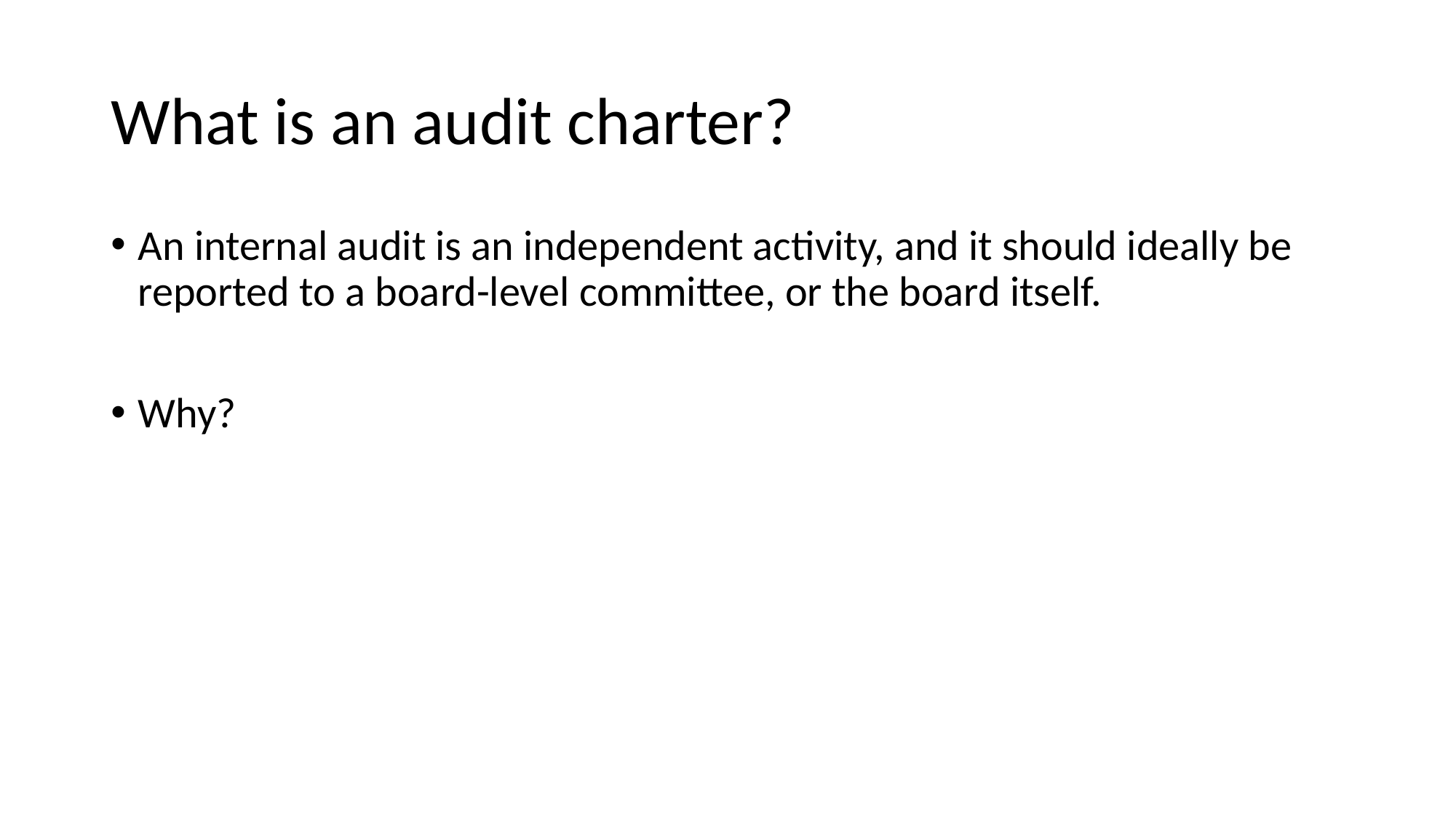

# What is an audit charter?
An internal audit is an independent activity, and it should ideally be reported to a board-level committee, or the board itself.

Why?